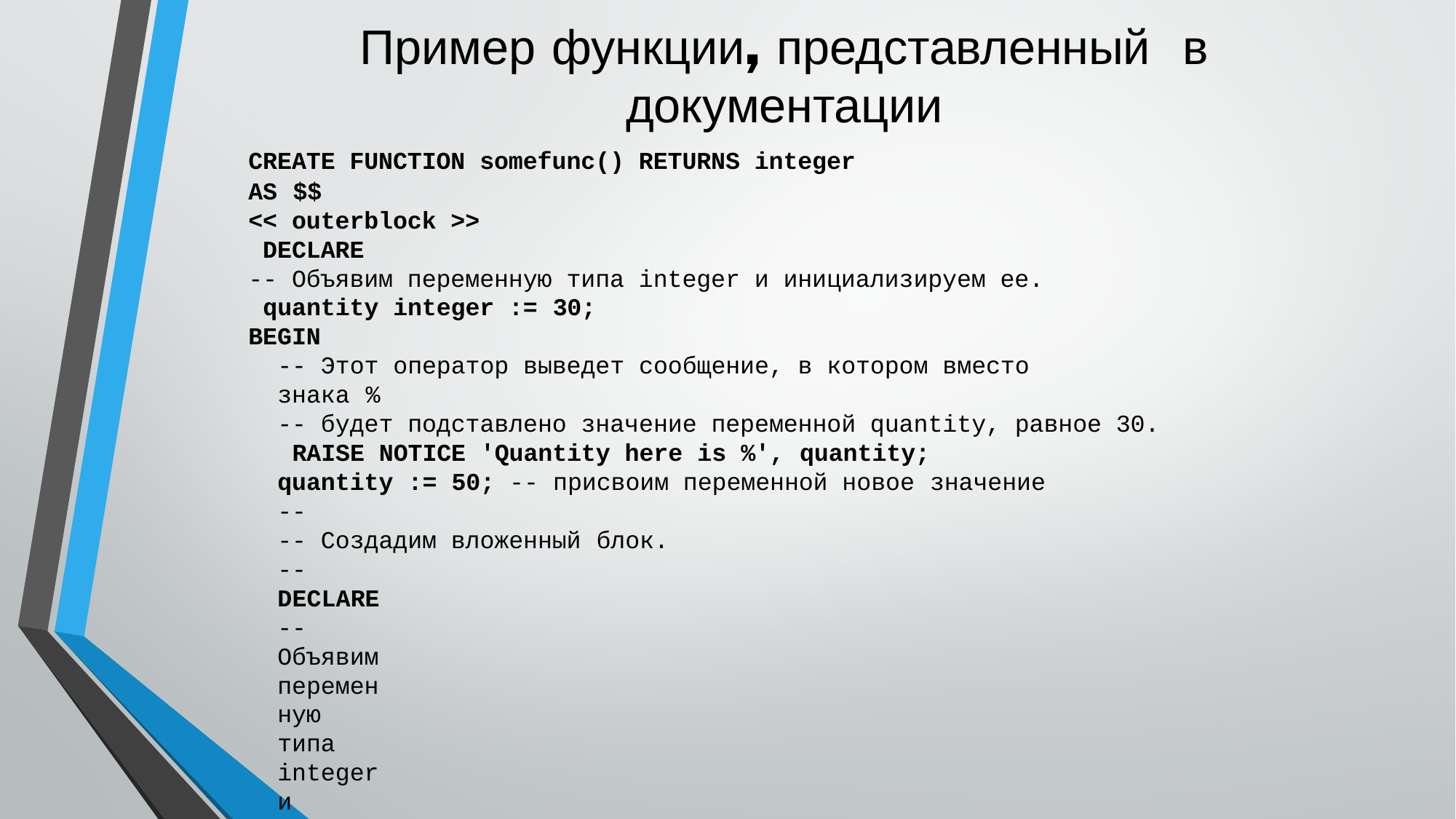

# Пример функции, представленный  в документации
CREATE FUNCTION somefunc() RETURNS integer
AS $$
<< outerblock >>  DECLARE
-- Объявим переменную типа integer и инициализируем ее.  quantity integer := 30;
BEGIN
-- Этот оператор выведет сообщение, в котором вместо знака %
-- будет подставлено значение переменной quantity, равное 30.  RAISE NOTICE 'Quantity here is %', quantity;
quantity := 50; -- присвоим переменной новое значение
--
-- Создадим вложенный блок.
--  DECLARE
-- Объявим переменную типа integer и инициализируем ее.
-- Имя этой переменой такое же, как и переменной в главном
-- блоке.
quantity integer := 80;